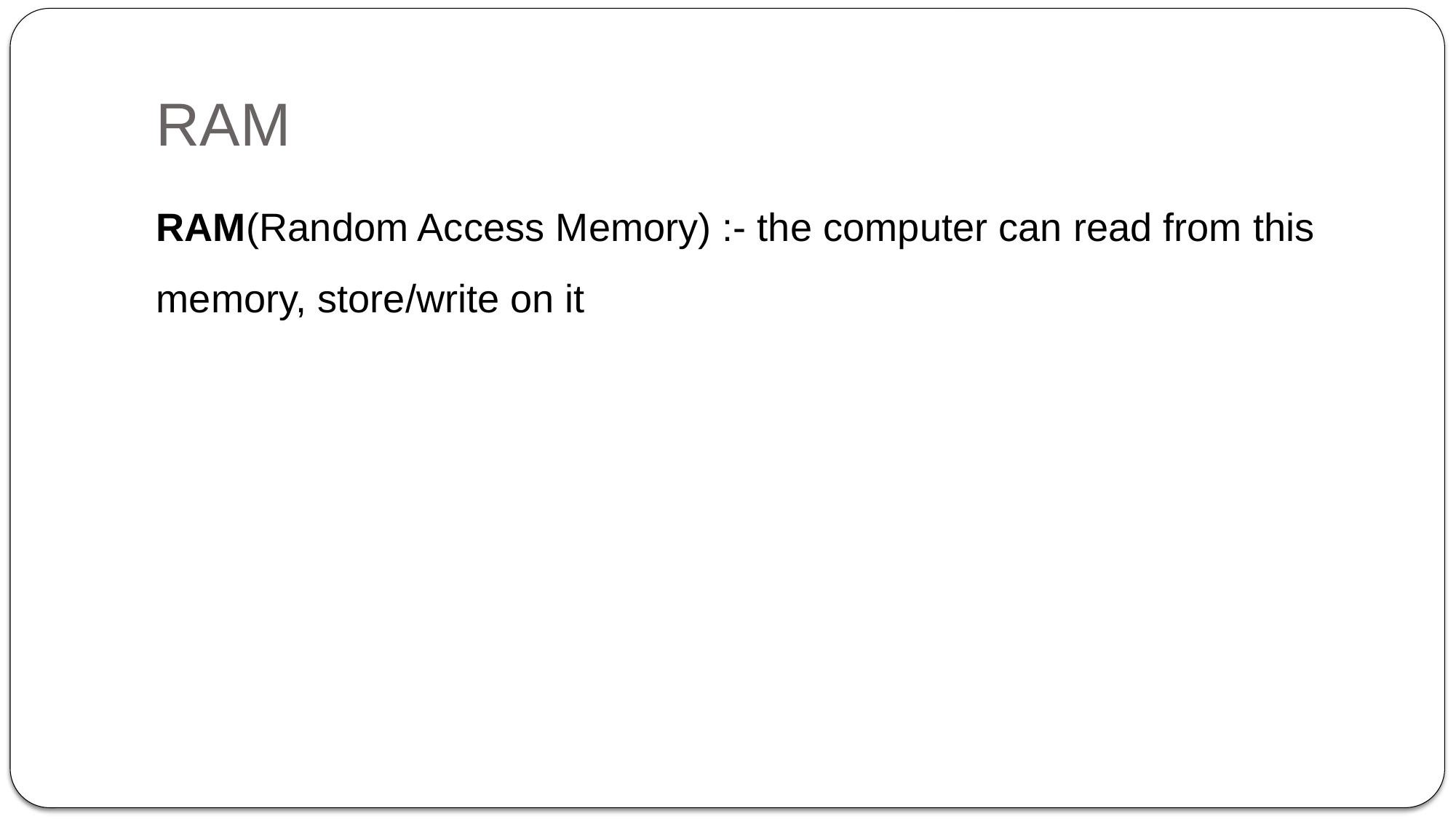

# RAM
RAM(Random Access Memory) :- the computer can read from this memory, store/write on it